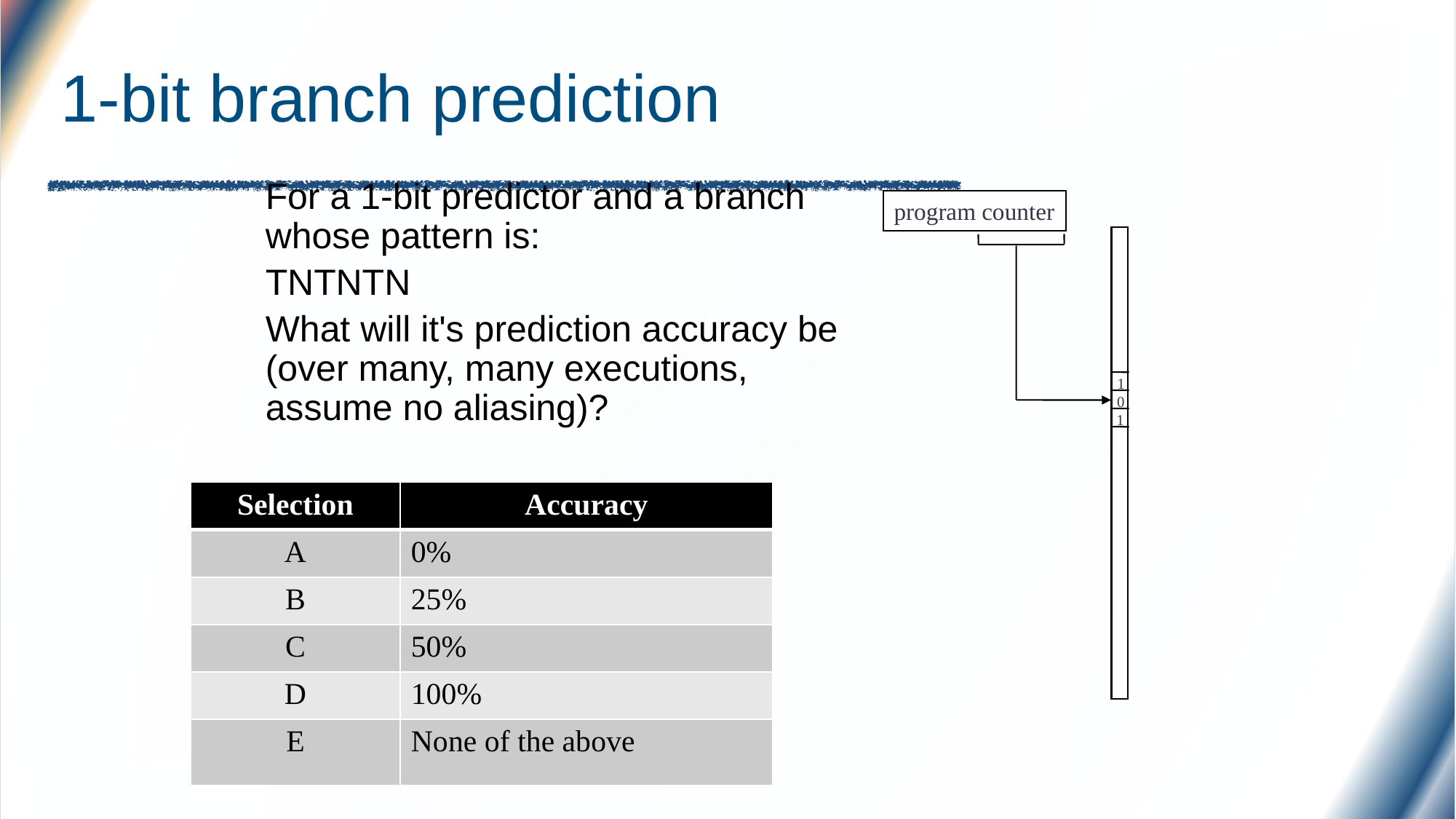

# 1-bit branch prediction
For a 1-bit predictor and a branch whose pattern is:
TNTNTN
What will it's prediction accuracy be (over many, many executions, assume no aliasing)?
program counter

1

0

1

| Selection | Accuracy |
| --- | --- |
| A | 0% |
| B | 25% |
| C | 50% |
| D | 100% |
| E | None of the above |